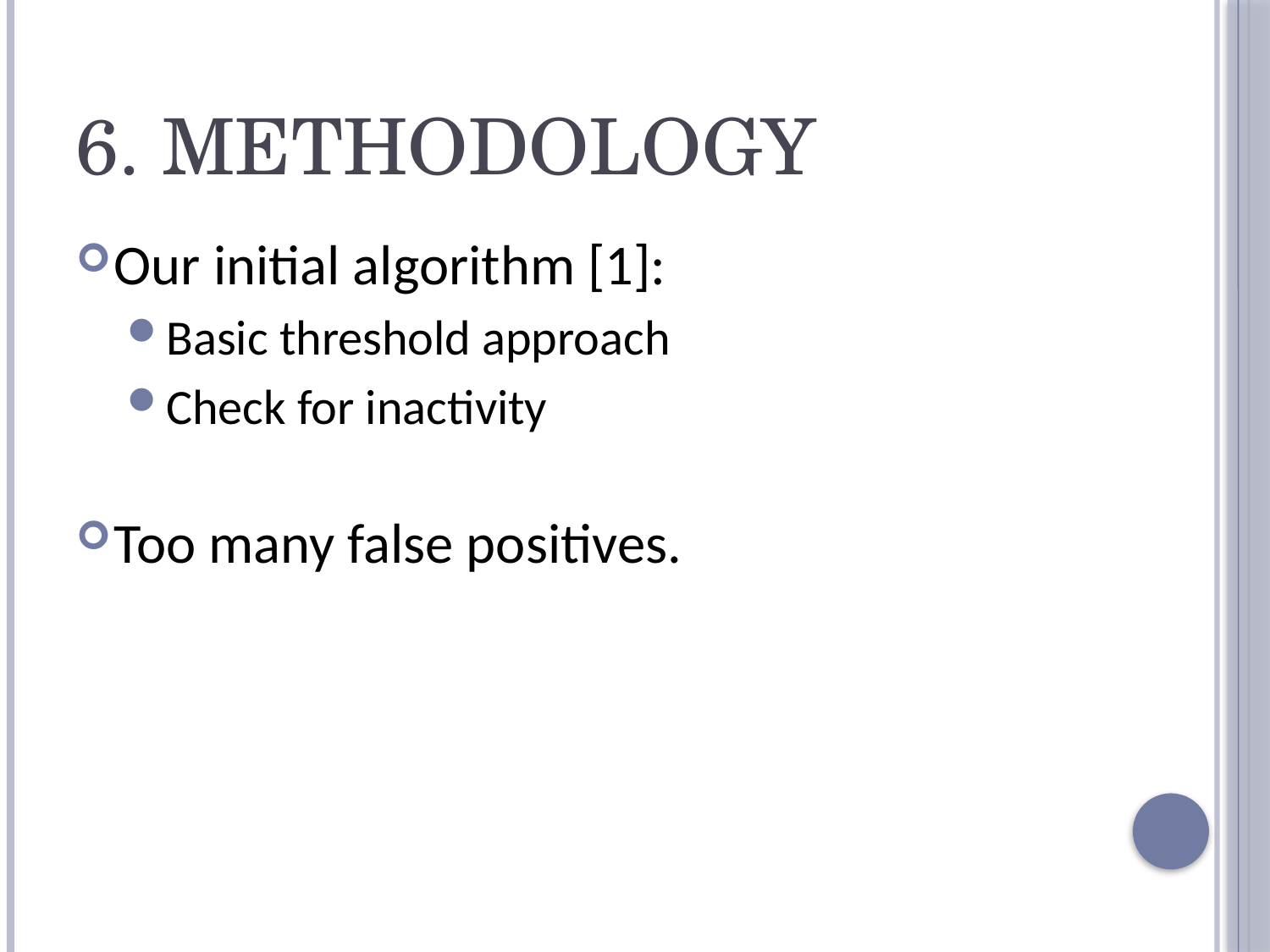

# 6. Methodology
Our initial algorithm [1]:
Basic threshold approach
Check for inactivity

Too many false positives.